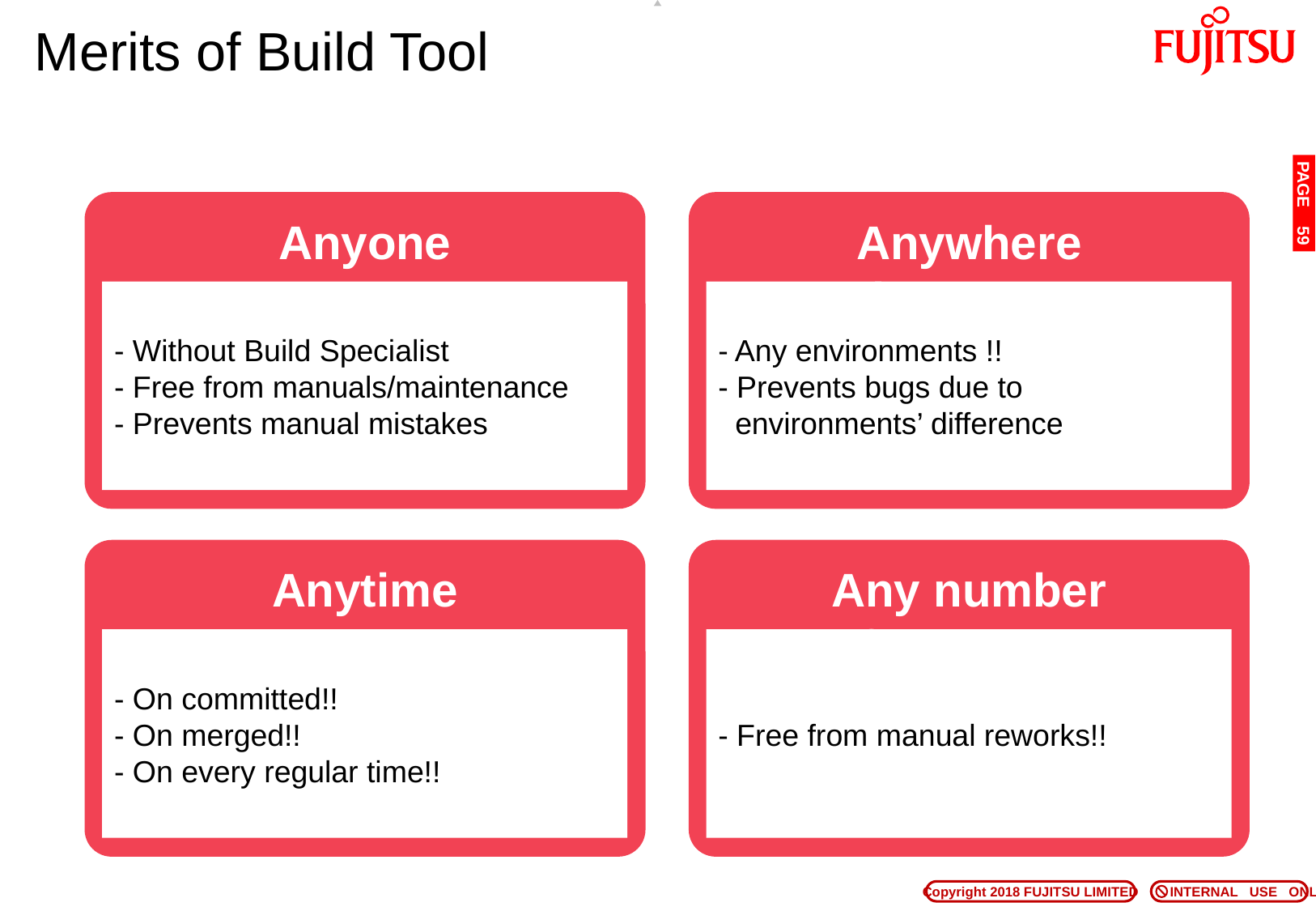

# Merits of Build Tool
PAGE    59
Anyone
Anywhere times
- Without Build Specialist
- Free from manuals/maintenance
- Prevents manual mistakes
- Any environments !!
- Prevents bugs due to
  environments’ difference
Anytime
Any number of
- On committed!!
- On merged!!
- On every regular time!!
- Free from manual reworks!!